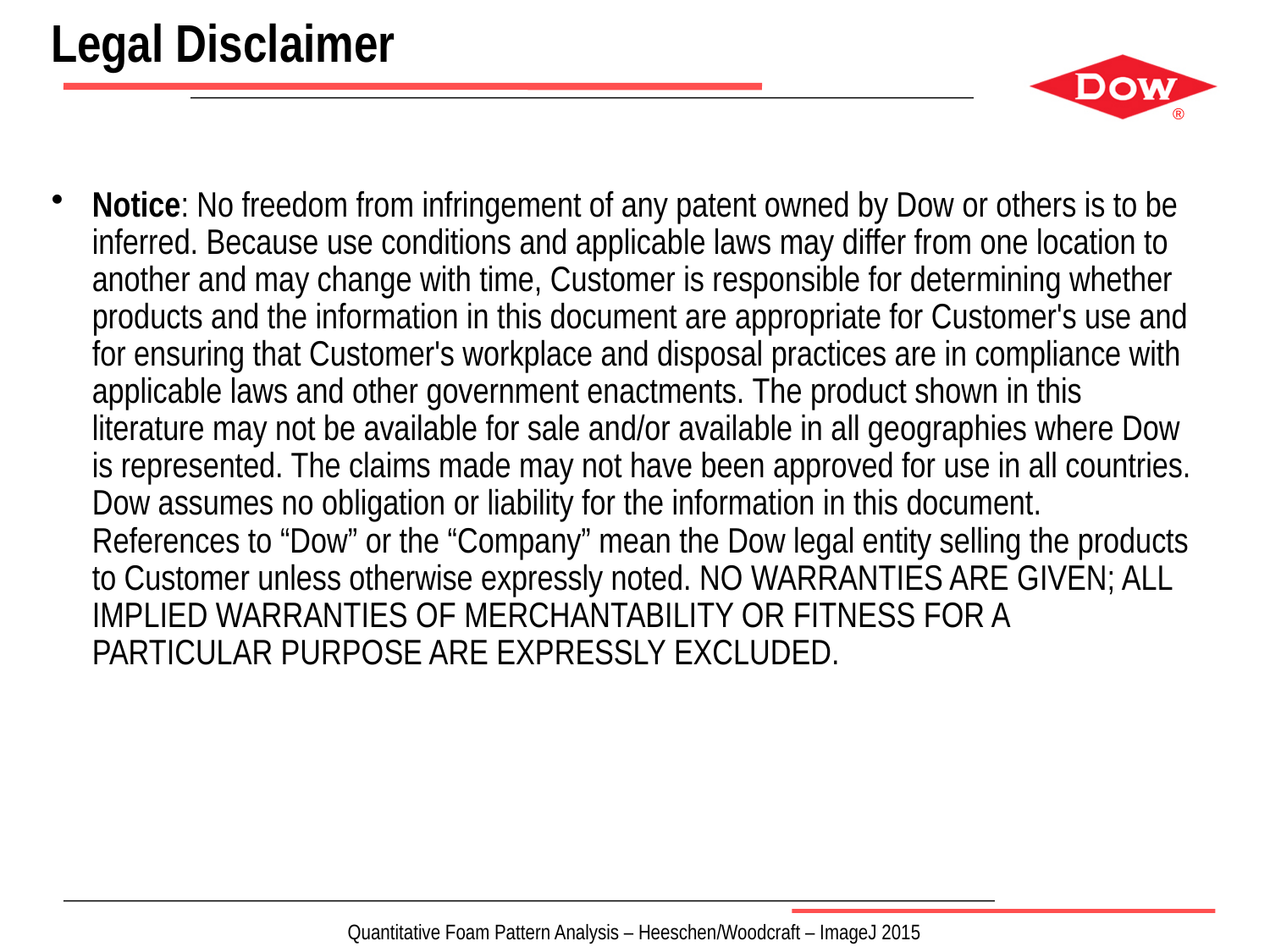

# Legal Disclaimer
Notice: No freedom from infringement of any patent owned by Dow or others is to be inferred. Because use conditions and applicable laws may differ from one location to another and may change with time, Customer is responsible for determining whether products and the information in this document are appropriate for Customer's use and for ensuring that Customer's workplace and disposal practices are in compliance with applicable laws and other government enactments. The product shown in this literature may not be available for sale and/or available in all geographies where Dow is represented. The claims made may not have been approved for use in all countries. Dow assumes no obligation or liability for the information in this document. References to “Dow” or the “Company” mean the Dow legal entity selling the products to Customer unless otherwise expressly noted. NO WARRANTIES ARE GIVEN; ALL IMPLIED WARRANTIES OF MERCHANTABILITY OR FITNESS FOR A PARTICULAR PURPOSE ARE EXPRESSLY EXCLUDED.

Quantitative Foam Pattern Analysis – Heeschen/Woodcraft – ImageJ 2015